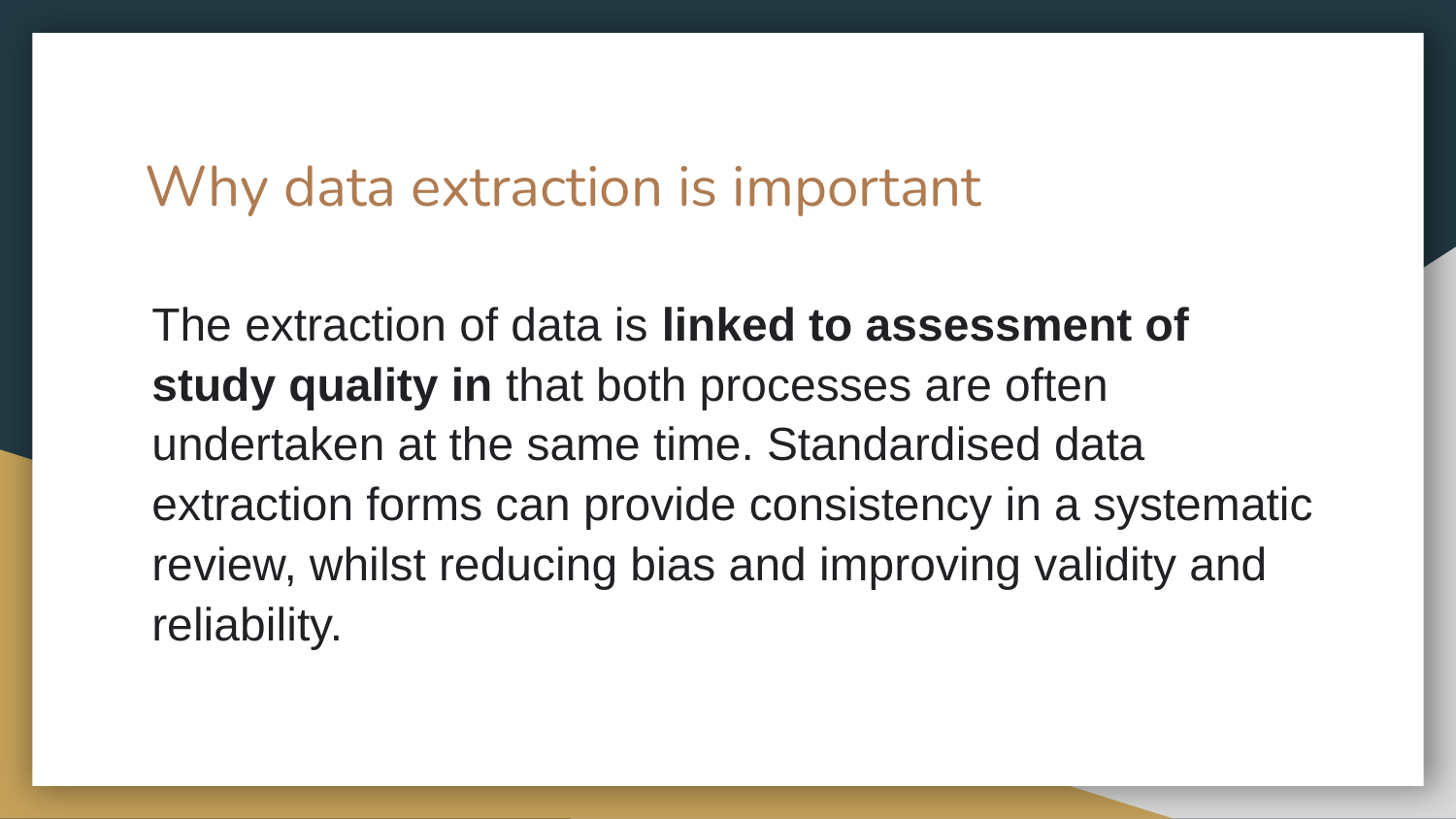

# Why data extraction is important
The extraction of data is linked to assessment of study quality in that both processes are often undertaken at the same time. Standardised data extraction forms can provide consistency in a systematic review, whilst reducing bias and improving validity and reliability.